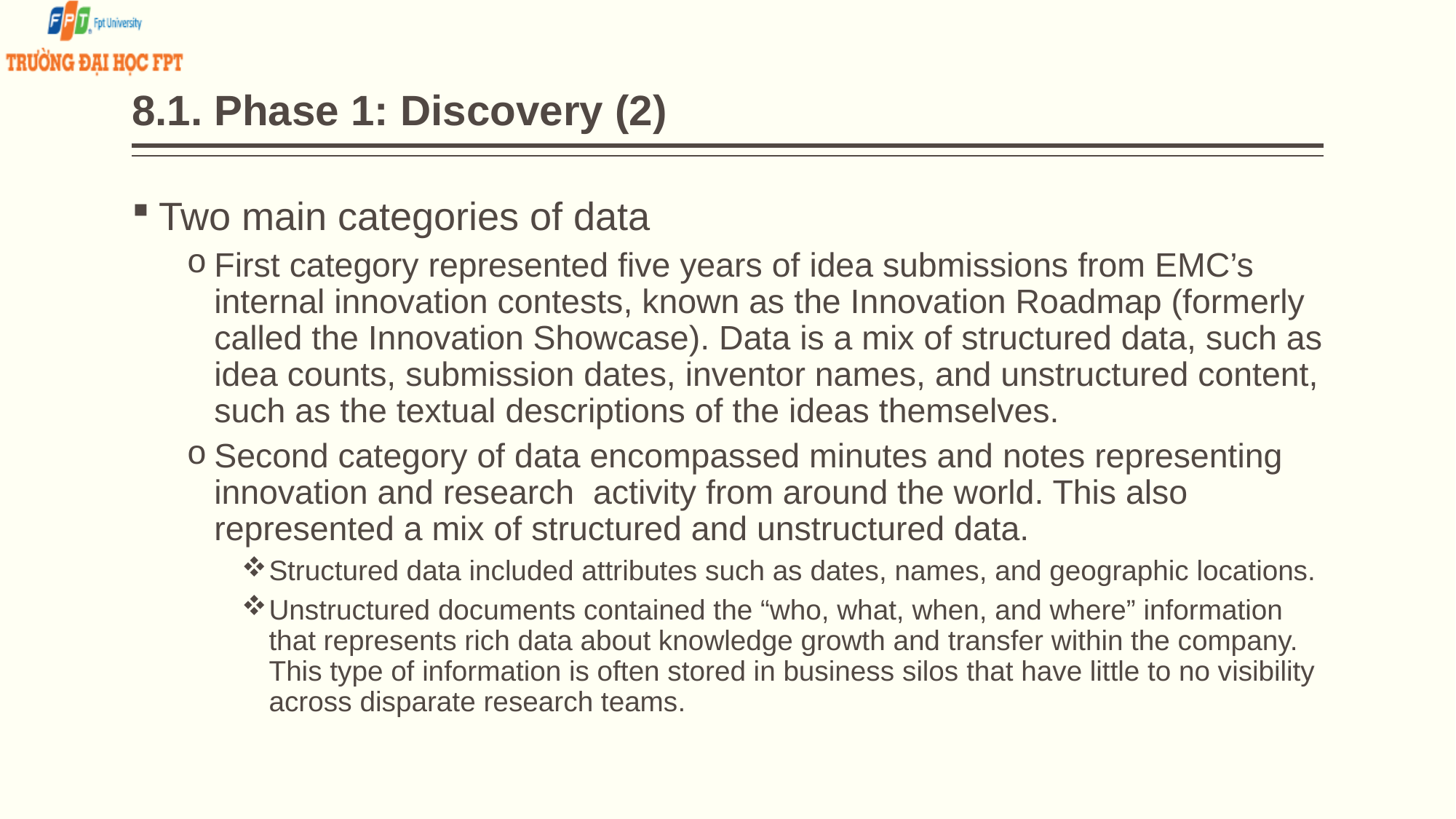

# 8.1. Phase 1: Discovery (2)
Two main categories of data
First category represented five years of idea submissions from EMC’s internal innovation contests, known as the Innovation Roadmap (formerly called the Innovation Showcase). Data is a mix of structured data, such as idea counts, submission dates, inventor names, and unstructured content, such as the textual descriptions of the ideas themselves.
Second category of data encompassed minutes and notes representing innovation and research  activity from around the world. This also represented a mix of structured and unstructured data.
Structured data included attributes such as dates, names, and geographic locations.
Unstructured documents contained the “who, what, when, and where” information that represents rich data about knowledge growth and transfer within the company. This type of information is often stored in business silos that have little to no visibility across disparate research teams.